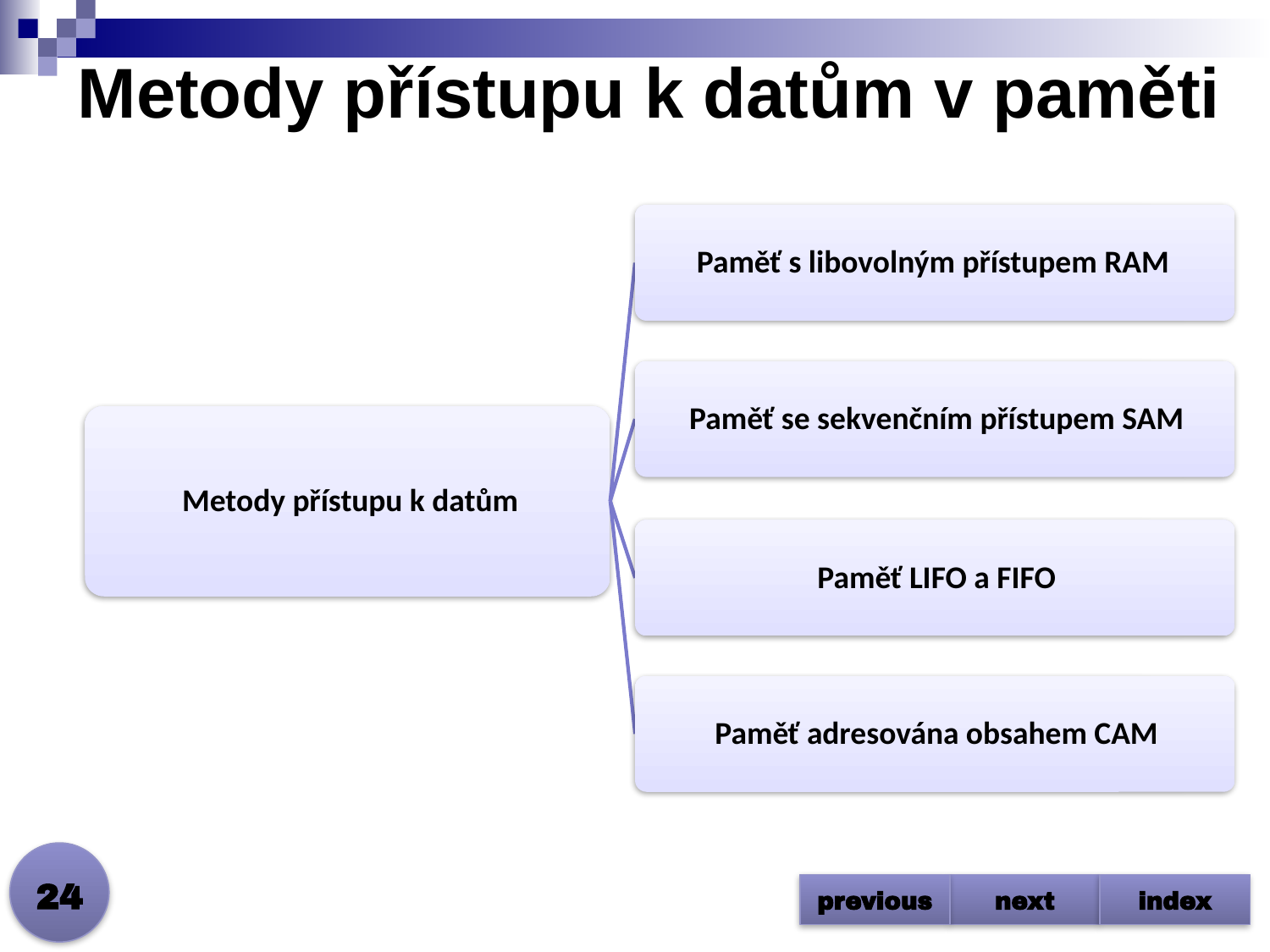

# Metody přístupu k datům v paměti
Metody přístupu k datům

Paměť s libovolným přístupem RAM

Paměť se sekvenčním přístupem SAM

Paměť LIFO a FIFO

Paměť adresována obsahem CAM

24
previous
next
index